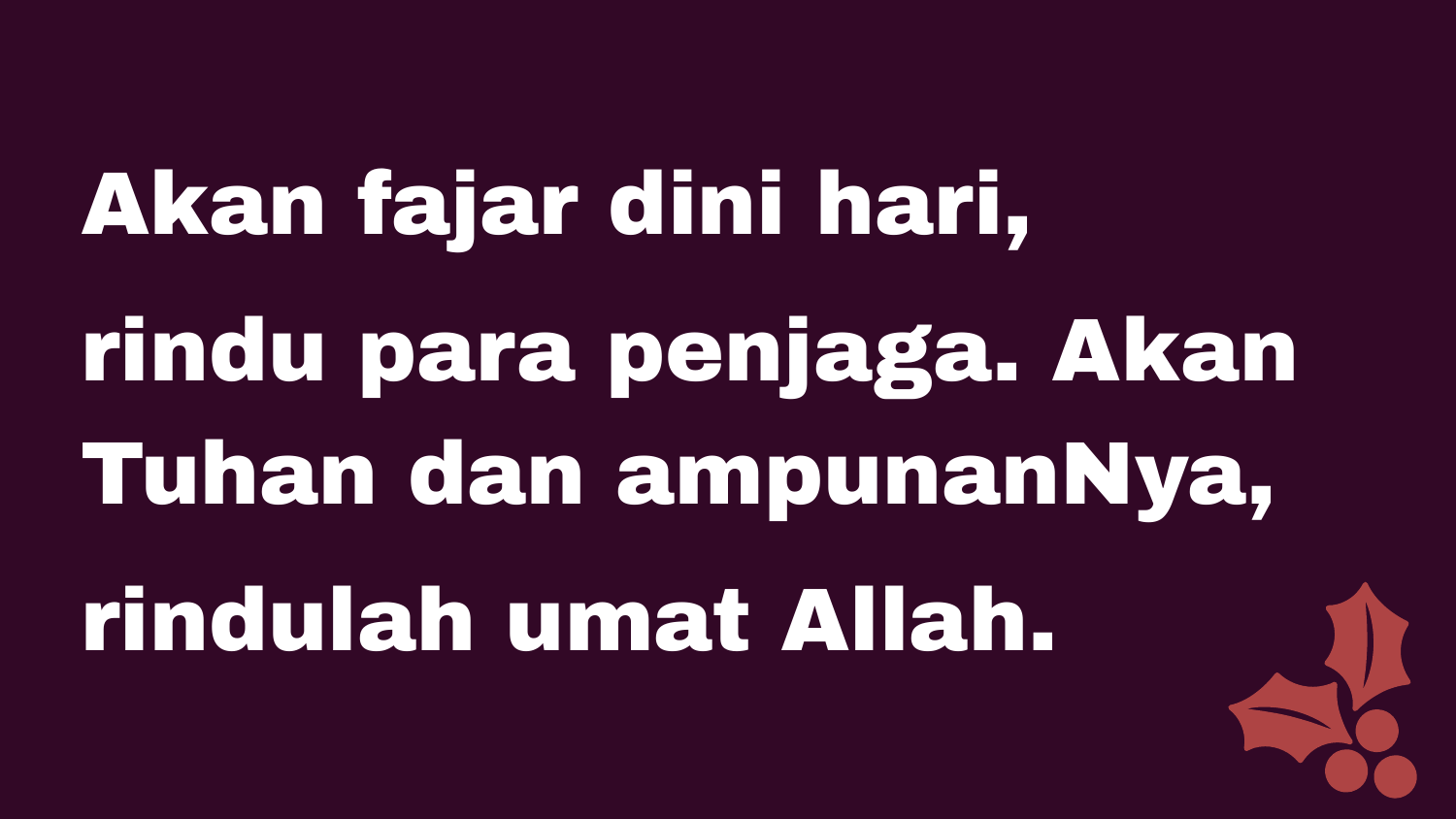

Akan fajar dini hari,
rindu para penjaga. Akan Tuhan dan ampunanNya,
rindulah umat Allah.